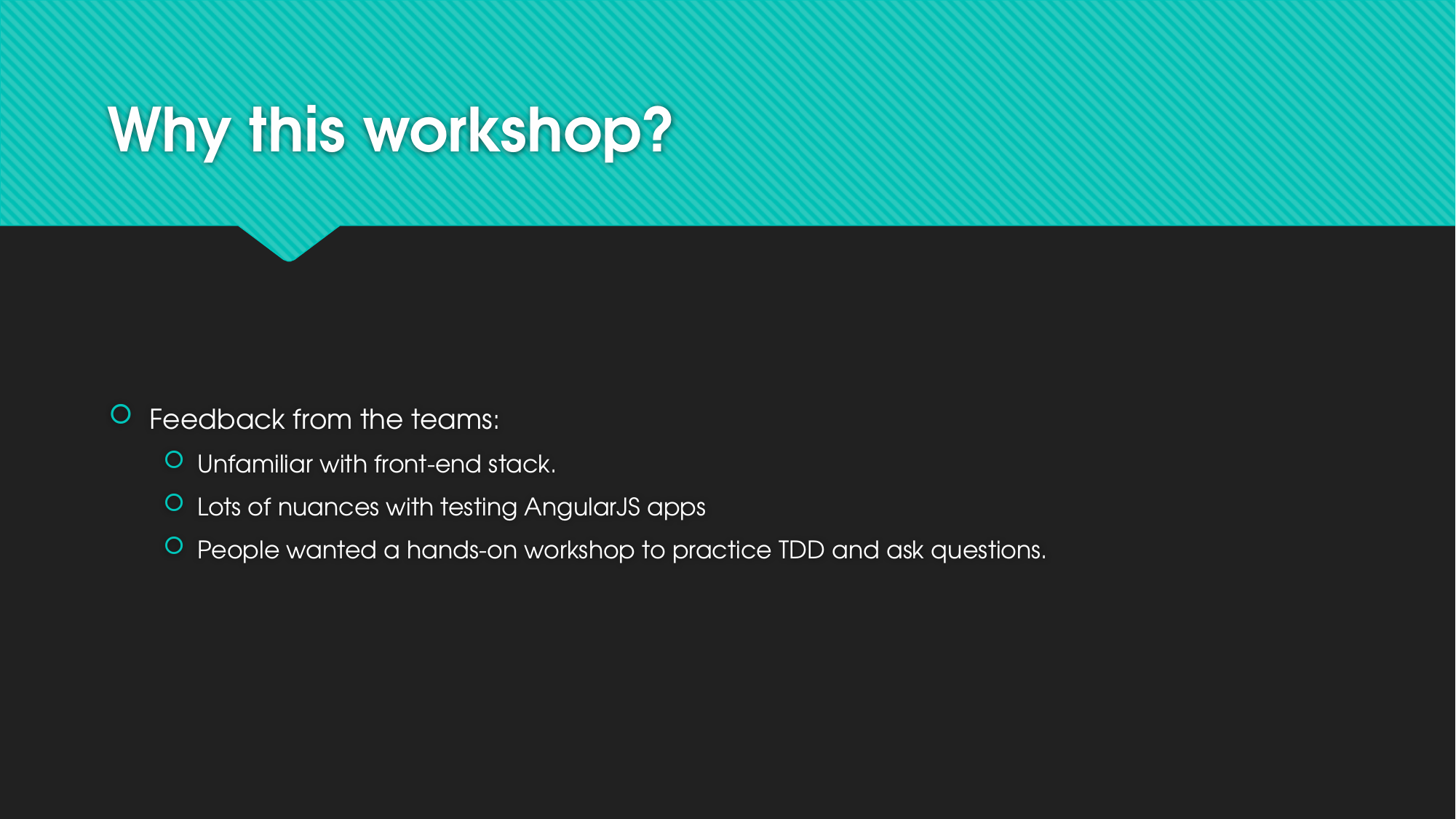

# Why this workshop?
Feedback from the teams:
Unfamiliar with front-end stack.
Lots of nuances with testing AngularJS apps
People wanted a hands-on workshop to practice TDD and ask questions.